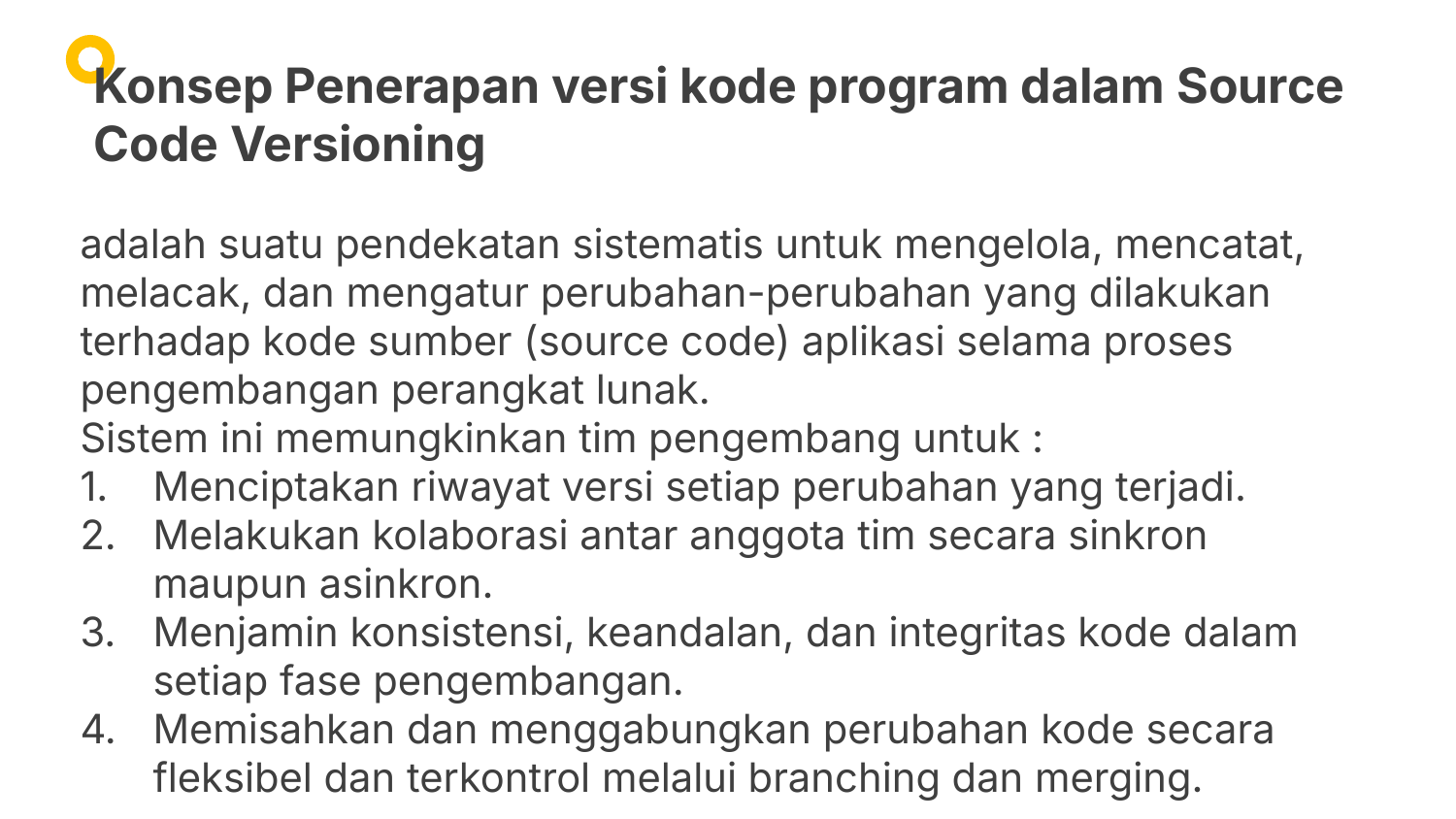

Konsep Penerapan versi kode program dalam Source Code Versioning
adalah suatu pendekatan sistematis untuk mengelola, mencatat, melacak, dan mengatur perubahan-perubahan yang dilakukan terhadap kode sumber (source code) aplikasi selama proses pengembangan perangkat lunak.
Sistem ini memungkinkan tim pengembang untuk :
Menciptakan riwayat versi setiap perubahan yang terjadi.
Melakukan kolaborasi antar anggota tim secara sinkron maupun asinkron.
Menjamin konsistensi, keandalan, dan integritas kode dalam setiap fase pengembangan.
Memisahkan dan menggabungkan perubahan kode secara fleksibel dan terkontrol melalui branching dan merging.